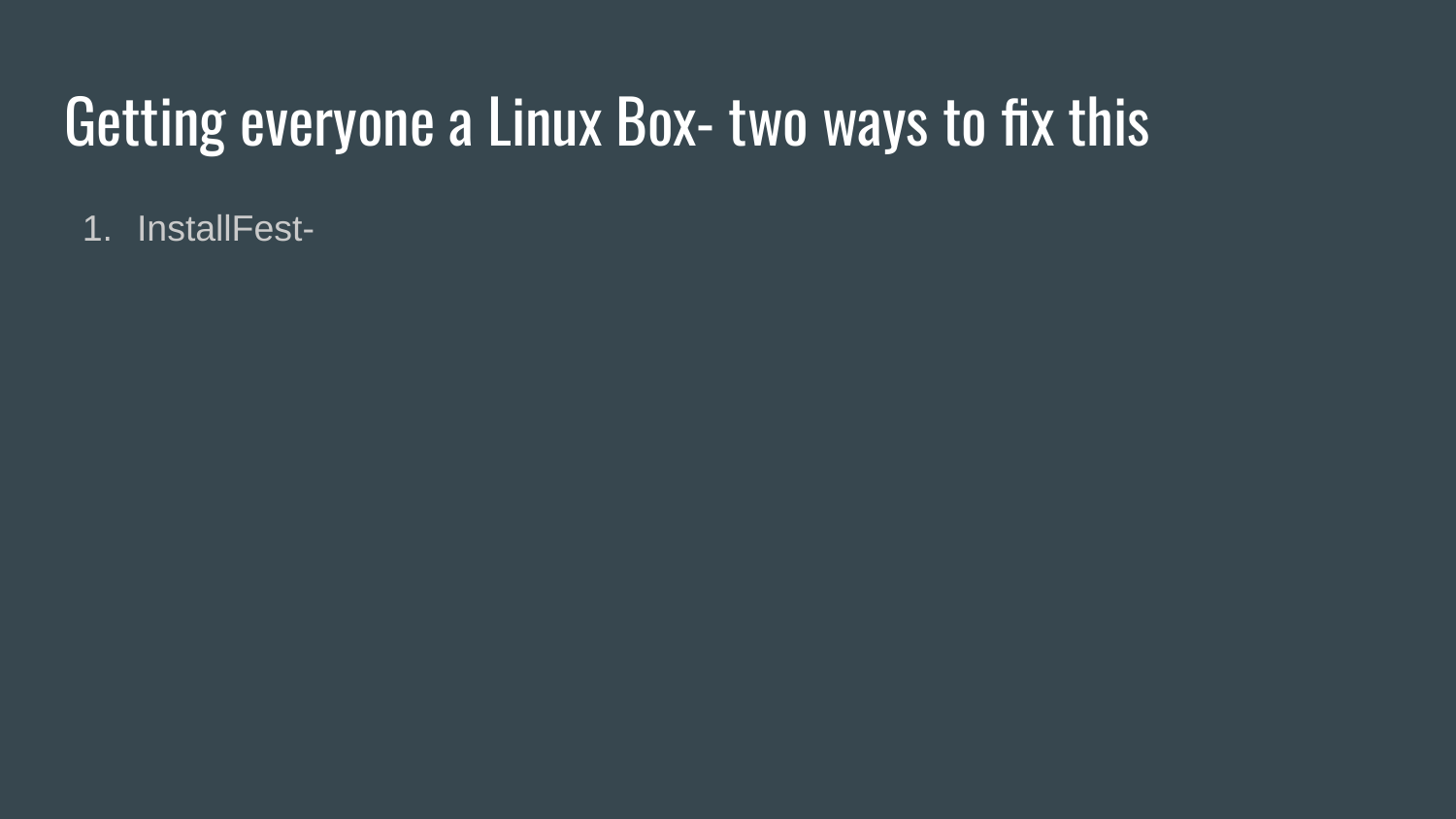

# Getting everyone a Linux Box- two ways to fix this
InstallFest-